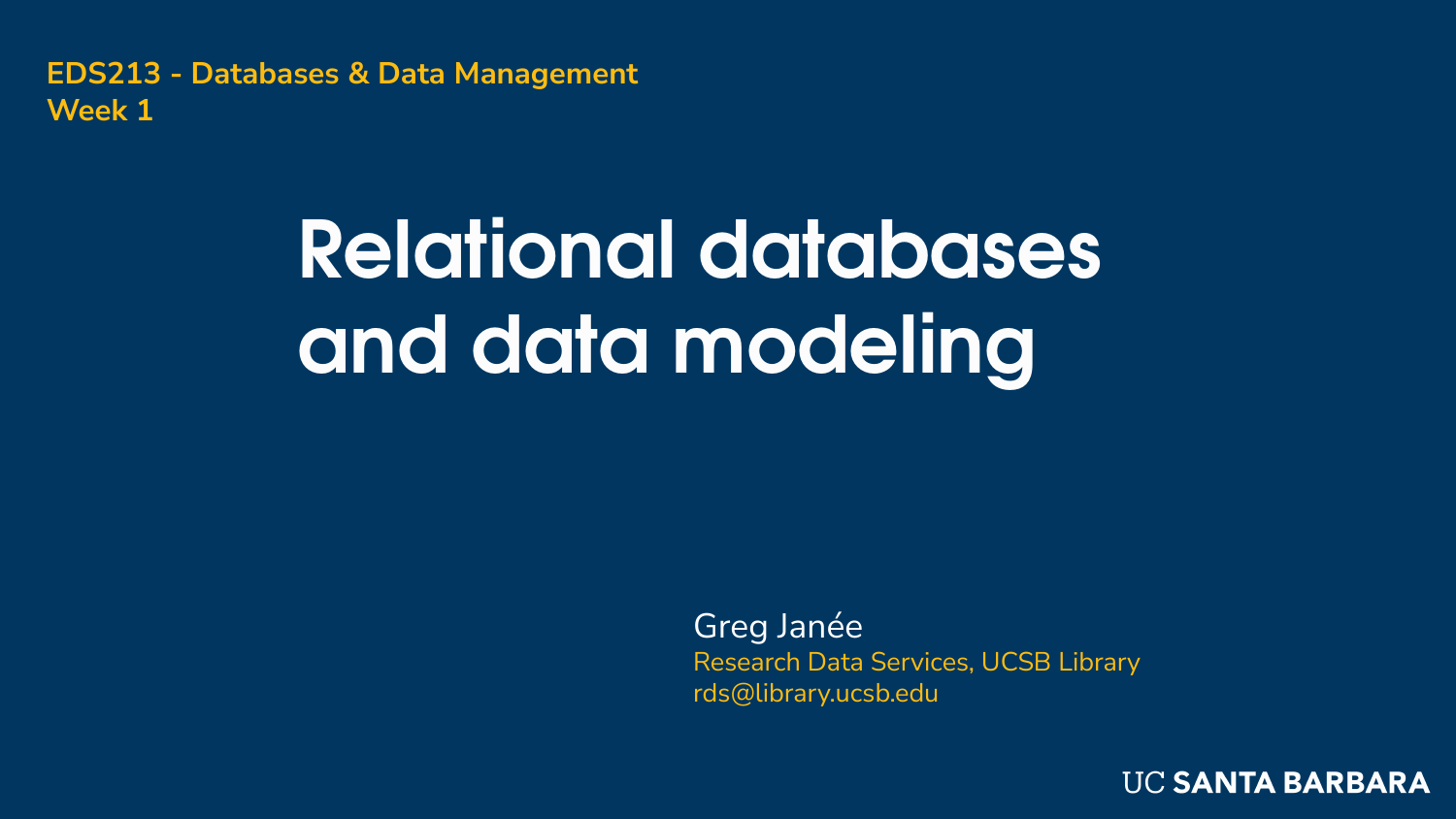

EDS213 - Databases & Data Management
Week 1

# Relational databases and data modeling
Greg Janée
Research Data Services, UCSB Library
rds@library.ucsb.edu